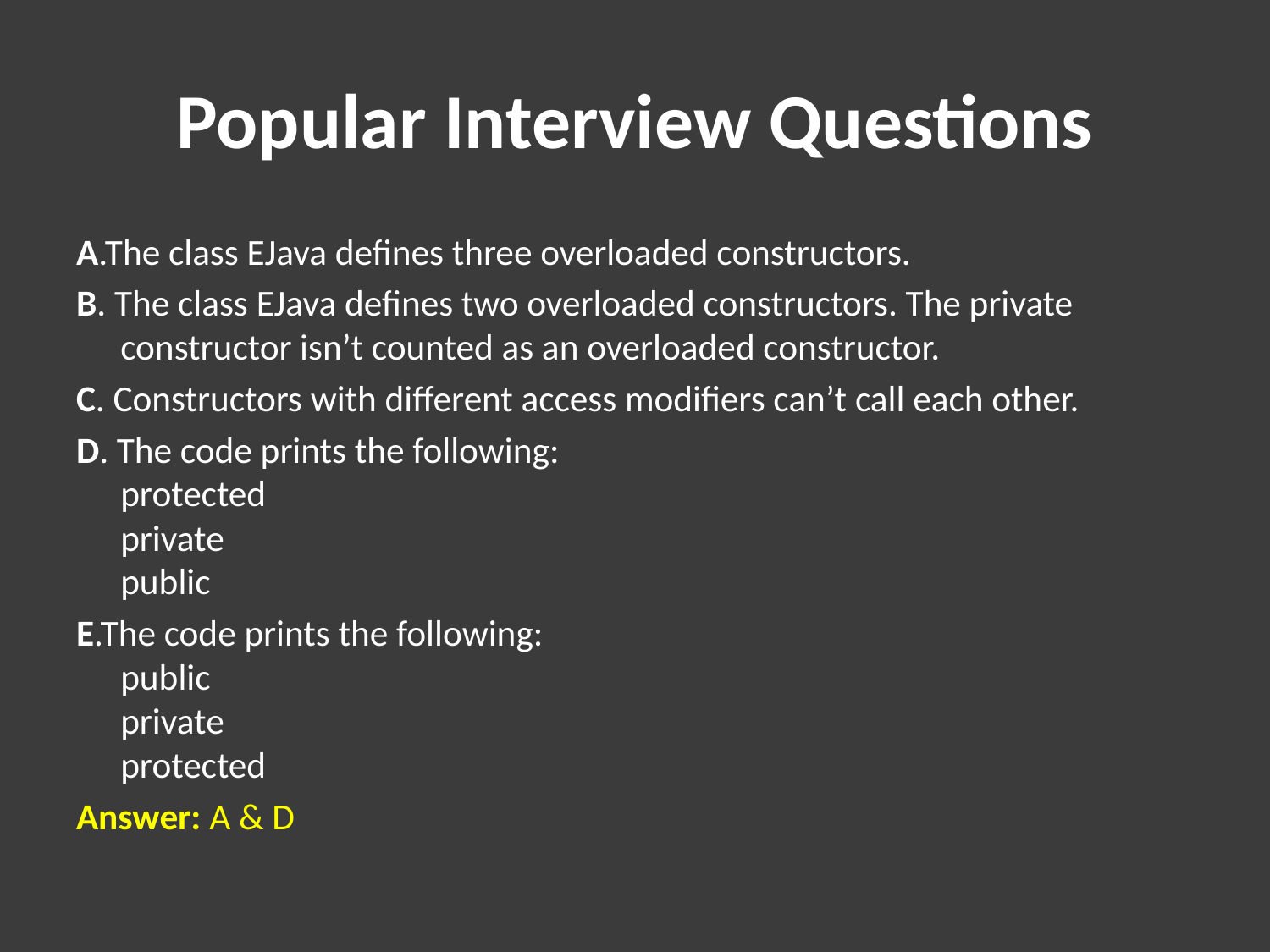

# Popular Interview Questions
A.The class EJava defines three overloaded constructors.
B. The class EJava defines two overloaded constructors. The private constructor isn’t counted as an overloaded constructor.
C. Constructors with different access modifiers can’t call each other.
D. The code prints the following: 
protected
private
public
E.The code prints the following: 
public
private
protected
Answer: A & D